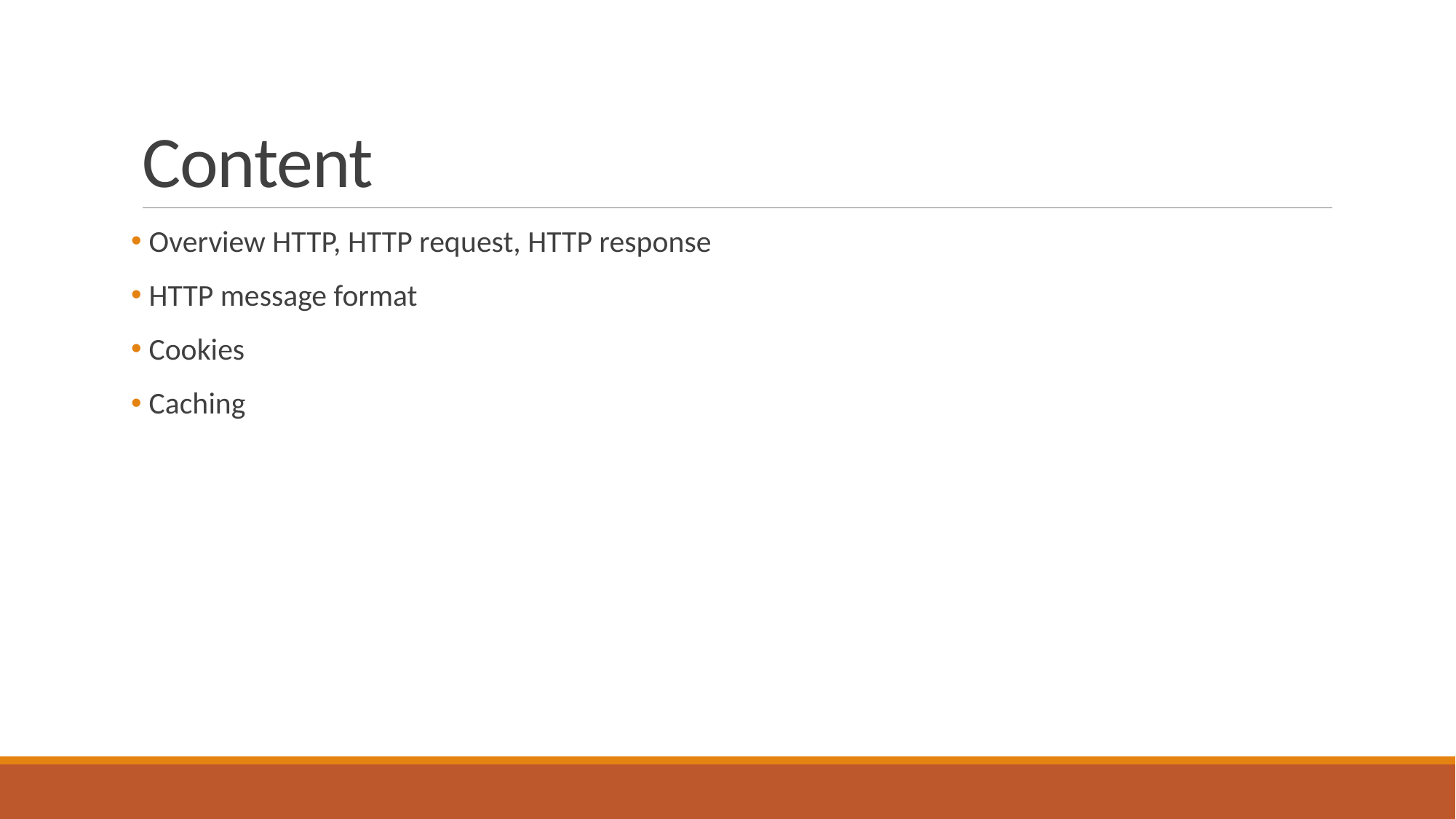

# Content
 Overview HTTP, HTTP request, HTTP response
 HTTP message format
 Cookies
 Caching